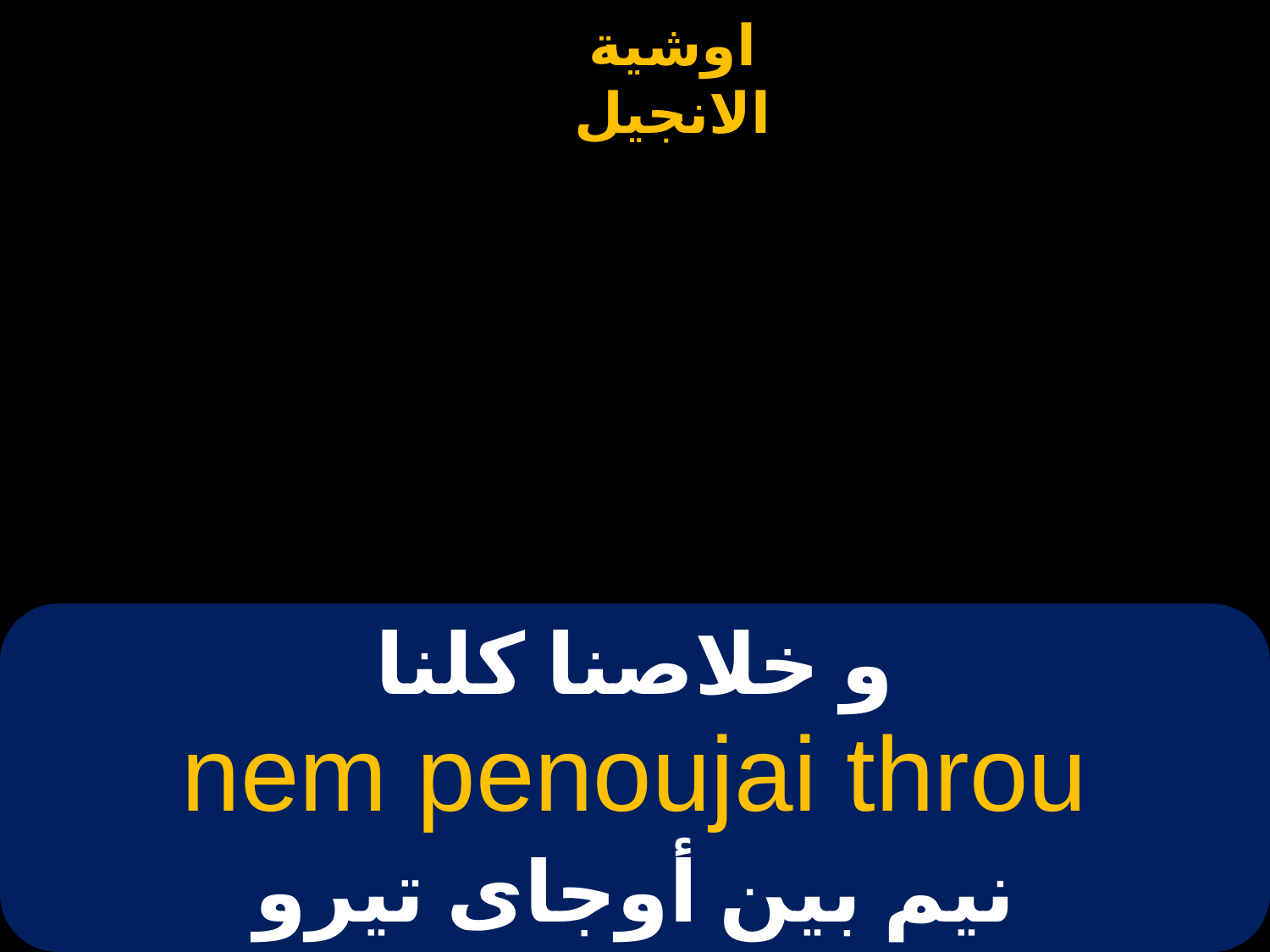

# و خلاصنا كلنا
nem penoujai throu
نيم بين أوجاى تيرو